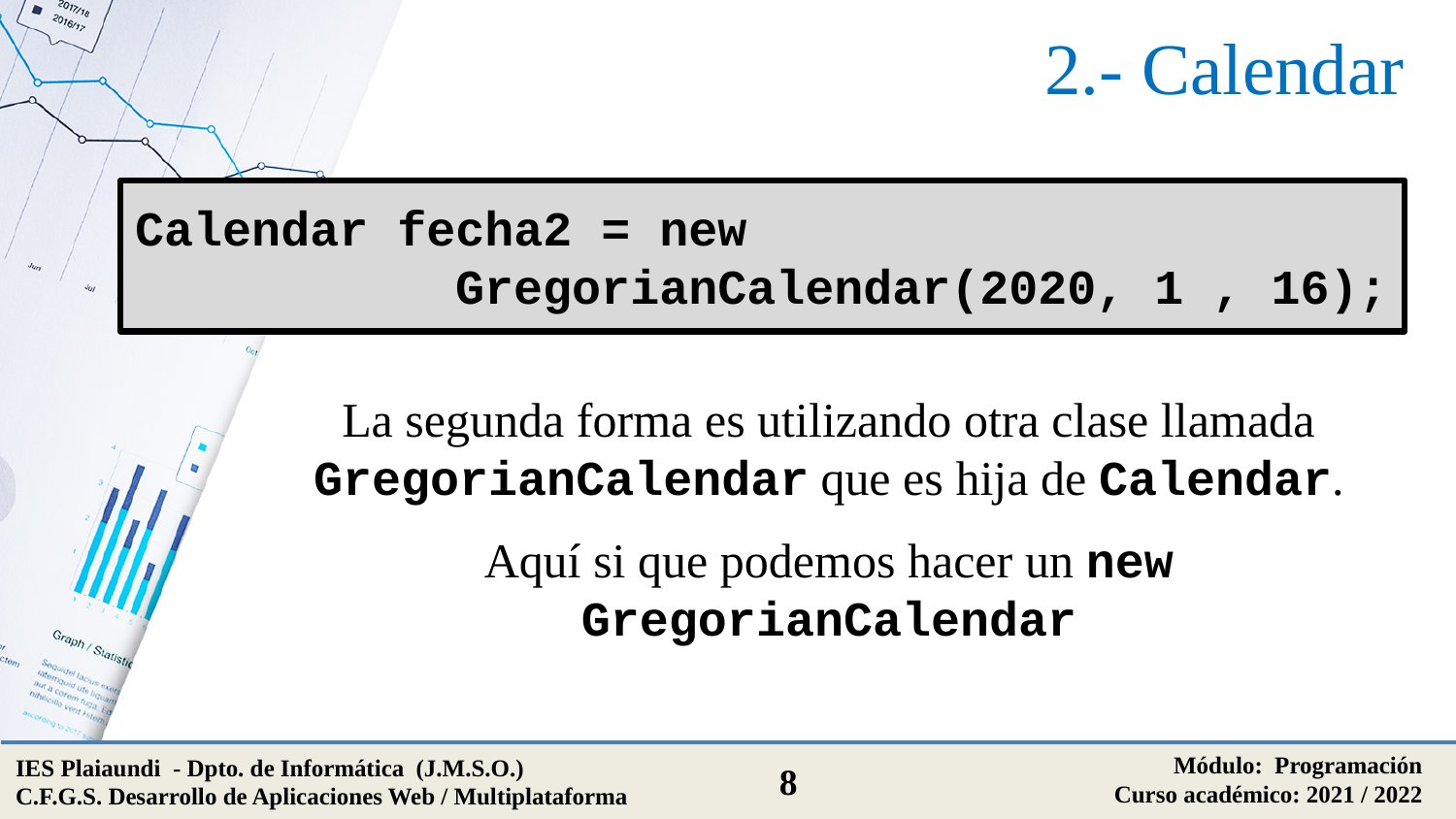

# 2.- Calendar
Calendar fecha2 = new
           GregorianCalendar(2020, 1 , 16);
La segunda forma es utilizando otra clase llamada GregorianCalendar que es hija de Calendar.
Aquí si que podemos hacer un new GregorianCalendar

Módulo:  Programación
Curso académico: 2021 / 2022
IES Plaiaundi  - Dpto. de Informática  (J.M.S.O.)
C.F.G.S. Desarrollo de Aplicaciones Web / Multiplataforma
8